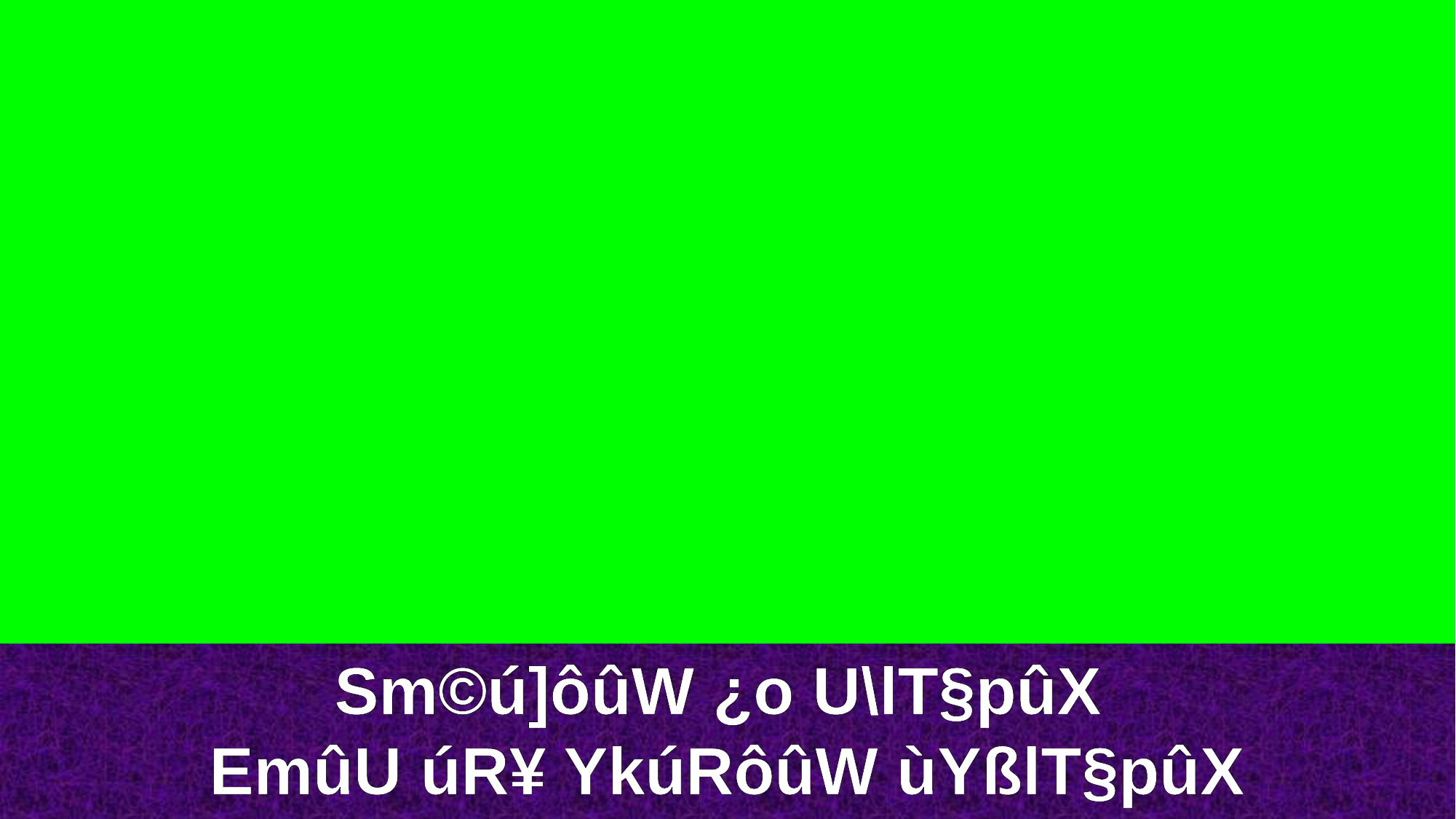

Sm©ú]ôûW ¿o U\lT§pûX
EmûU úR¥ YkúRôûW ùYßlT§pûX